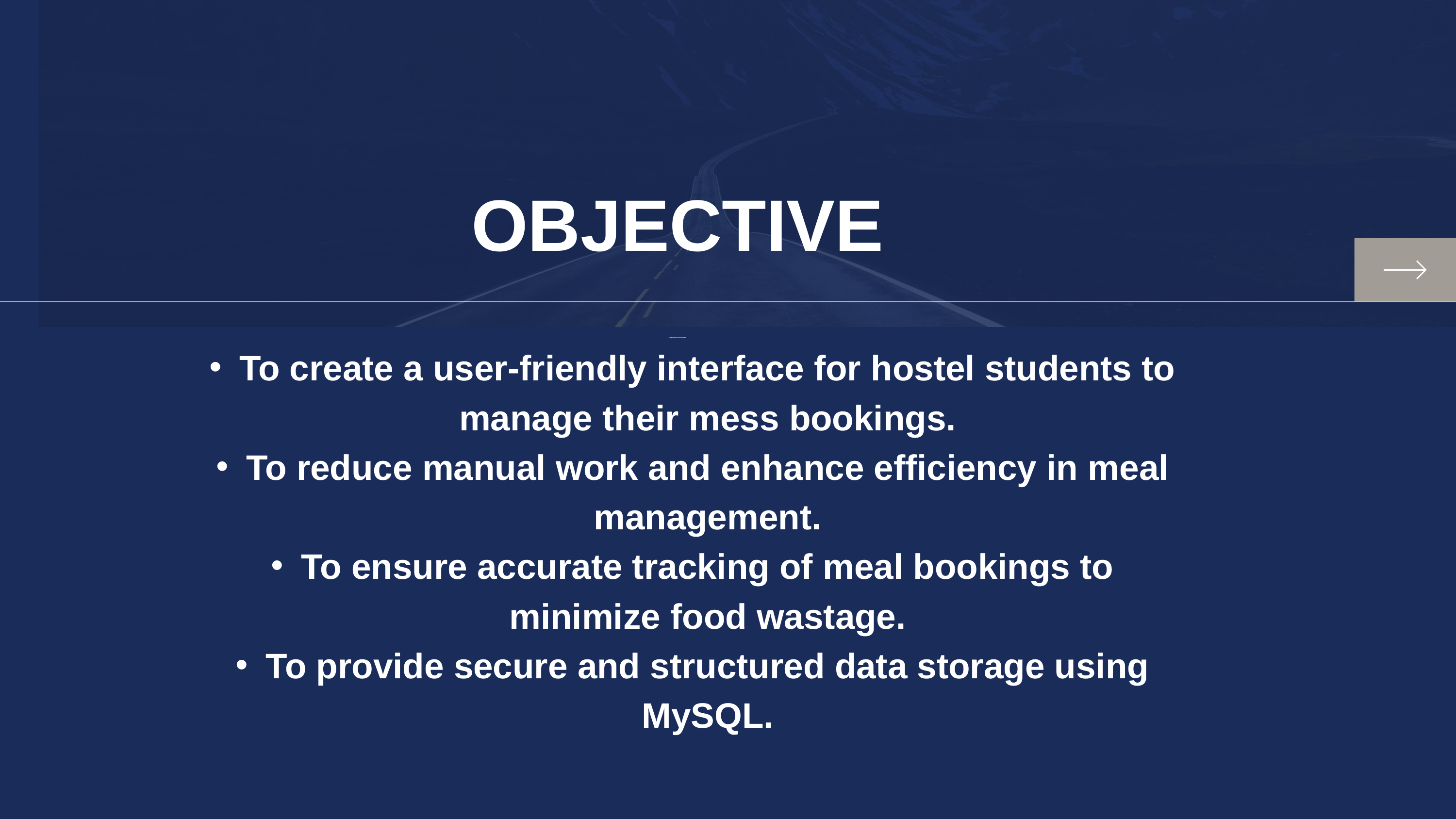

OBJECTIVE

The main objectives of this project are:
To create a user-friendly interface for hostel students to manage their mess bookings.
To reduce manual work and enhance efficiency in meal management.
To ensure accurate tracking of meal bookings to minimize food wastage.
To provide secure and structured data storage using MySQL.